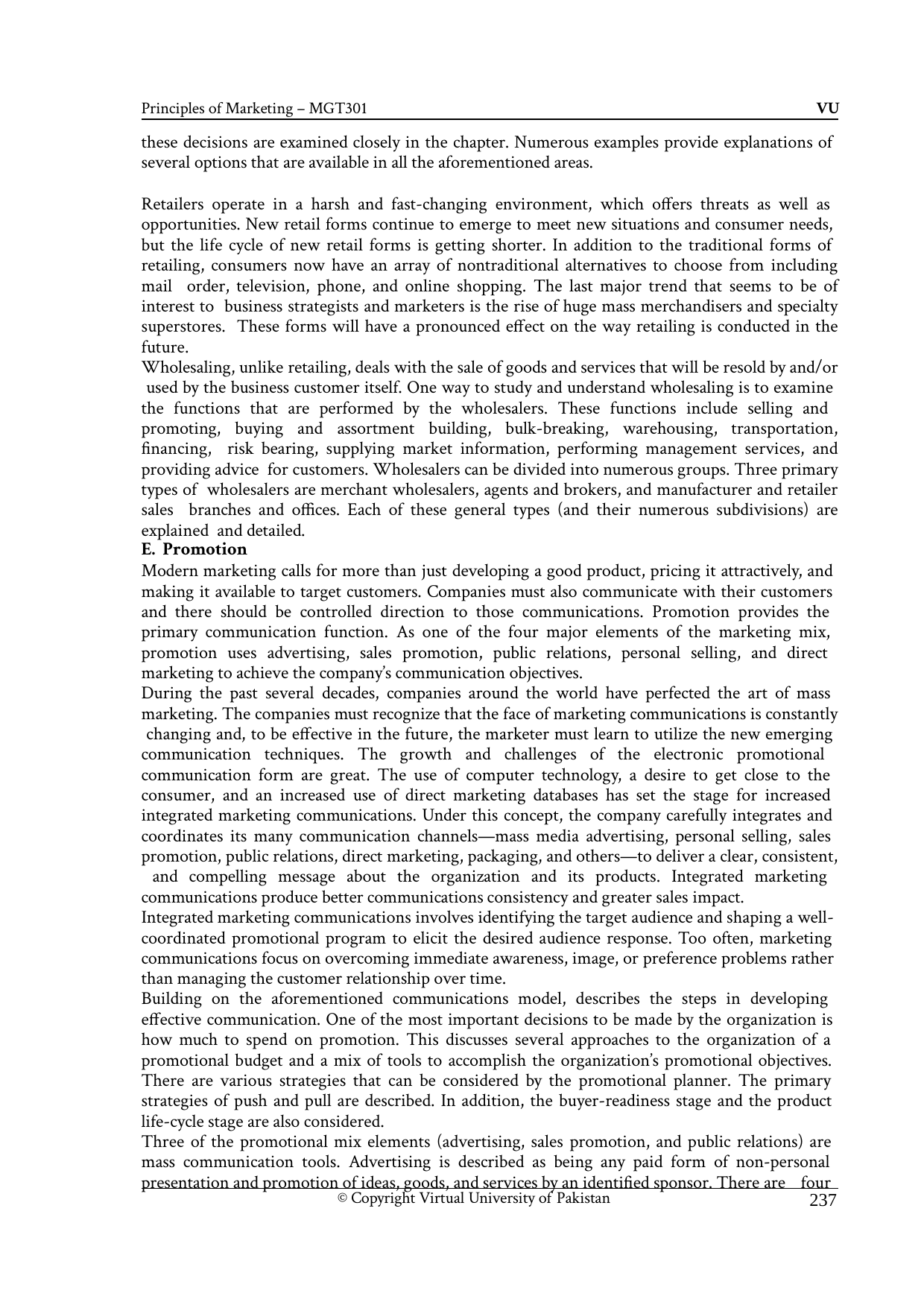

Principles of Marketing – MGT301	VU
these decisions are examined closely in the chapter. Numerous examples provide explanations of  several options that are available in all the aforementioned areas.

Retailers operate in a harsh and fast-changing environment, which offers threats as well as  opportunities. New retail forms continue to emerge to meet new situations and consumer needs,  but the life cycle of new retail forms is getting shorter. In addition to the traditional forms of  retailing, consumers now have an array of nontraditional alternatives to choose from including mail  order, television, phone, and online shopping. The last major trend that seems to be of interest to  business strategists and marketers is the rise of huge mass merchandisers and specialty superstores.  These forms will have a pronounced effect on the way retailing is conducted in the future.
Wholesaling, unlike retailing, deals with the sale of goods and services that will be resold by and/or  used by the business customer itself. One way to study and understand wholesaling is to examine  the functions that are performed by the wholesalers. These functions include selling and  promoting, buying and assortment building, bulk-breaking, warehousing, transportation, financing,  risk bearing, supplying market information, performing management services, and providing advice  for customers. Wholesalers can be divided into numerous groups. Three primary types of  wholesalers are merchant wholesalers, agents and brokers, and manufacturer and retailer sales  branches and offices. Each of these general types (and their numerous subdivisions) are explained  and detailed.
E. Promotion
Modern marketing calls for more than just developing a good product, pricing it attractively, and  making it available to target customers. Companies must also communicate with their customers  and there should be controlled direction to those communications. Promotion provides the  primary communication function. As one of the four major elements of the marketing mix,  promotion uses advertising, sales promotion, public relations, personal selling, and direct  marketing to achieve the company’s communication objectives.
During the past several decades, companies around the world have perfected the art of mass  marketing. The companies must recognize that the face of marketing communications is constantly  changing and, to be effective in the future, the marketer must learn to utilize the new emerging  communication techniques. The growth and challenges of the electronic promotional  communication form are great. The use of computer technology, a desire to get close to the  consumer, and an increased use of direct marketing databases has set the stage for increased  integrated marketing communications. Under this concept, the company carefully integrates and  coordinates its many communication channels—mass media advertising, personal selling, sales  promotion, public relations, direct marketing, packaging, and others—to deliver a clear, consistent,  and compelling message about the organization and its products. Integrated marketing  communications produce better communications consistency and greater sales impact.
Integrated marketing communications involves identifying the target audience and shaping a well-  coordinated promotional program to elicit the desired audience response. Too often, marketing  communications focus on overcoming immediate awareness, image, or preference problems rather  than managing the customer relationship over time.
Building on the aforementioned communications model, describes the steps in developing  effective communication. One of the most important decisions to be made by the organization is  how much to spend on promotion. This discusses several approaches to the organization of a  promotional budget and a mix of tools to accomplish the organization’s promotional objectives.  There are various strategies that can be considered by the promotional planner. The primary  strategies of push and pull are described. In addition, the buyer-readiness stage and the product  life-cycle stage are also considered.
Three of the promotional mix elements (advertising, sales promotion, and public relations) are  mass communication tools. Advertising is described as being any paid form of non-personal  presentation and promotion of ideas, goods, and services by an identified sponsor. There are   four

© Copyright Virtual University of Pakistan
237